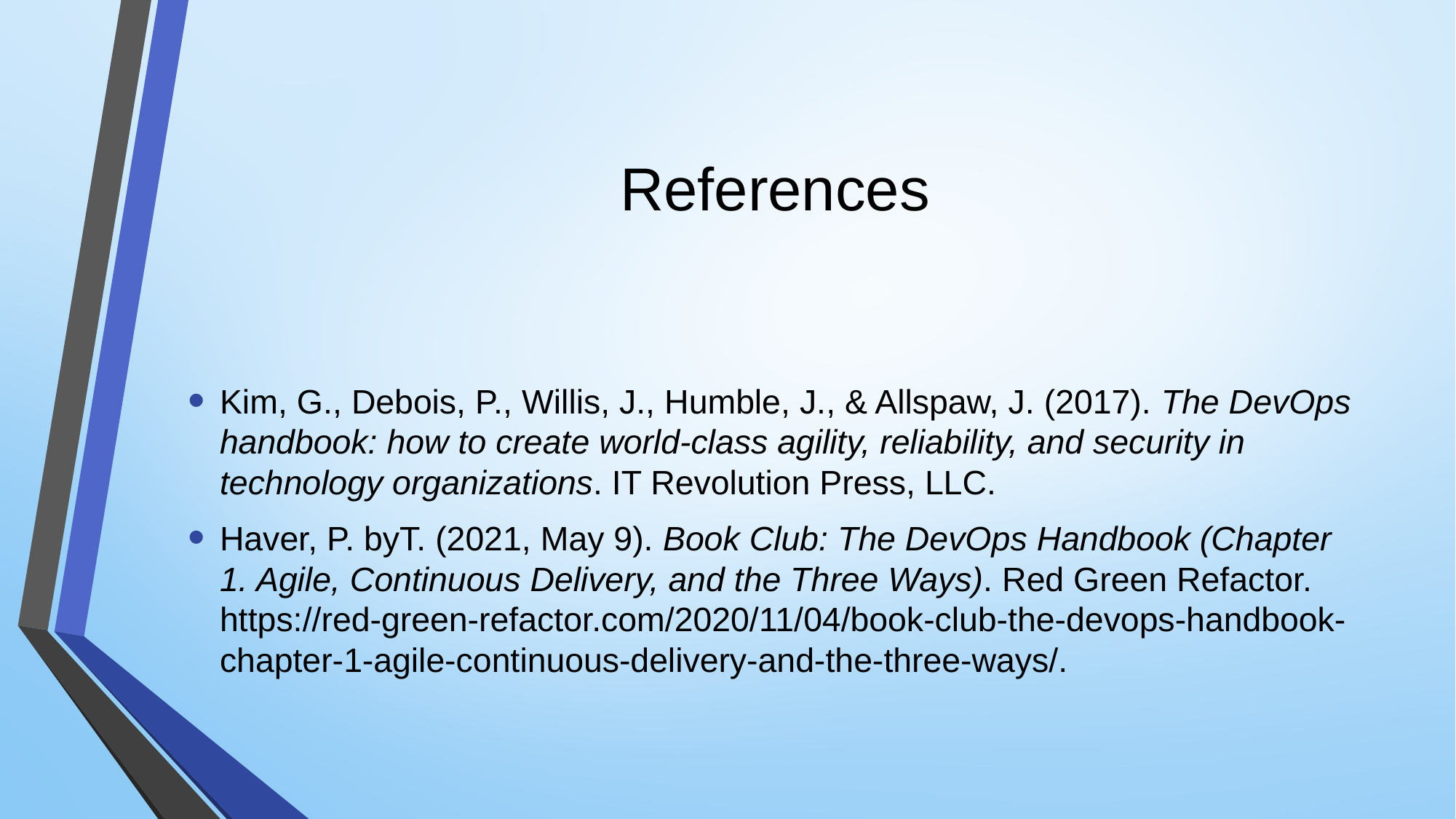

# References

Kim, G., Debois, P., Willis, J., Humble, J., & Allspaw, J. (2017). The DevOps handbook: how to create world-class agility, reliability, and security in technology organizations. IT Revolution Press, LLC.
Haver, P. byT. (2021, May 9). Book Club: The DevOps Handbook (Chapter 1. Agile, Continuous Delivery, and the Three Ways). Red Green Refactor. https://red-green-refactor.com/2020/11/04/book-club-the-devops-handbook-chapter-1-agile-continuous-delivery-and-the-three-ways/.